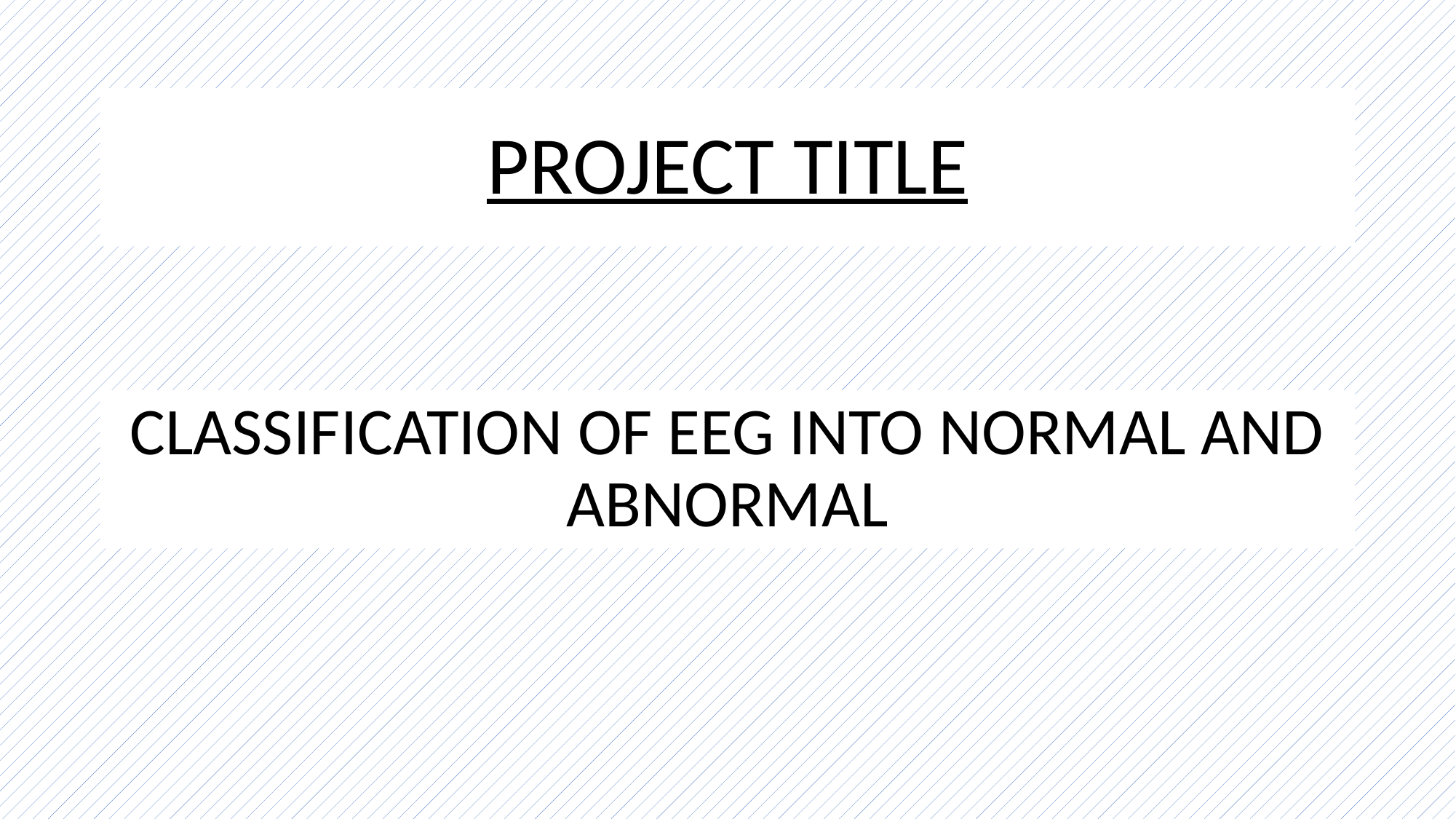

PROJECT TITLE
CLASSIFICATION OF EEG INTO NORMAL AND ABNORMAL